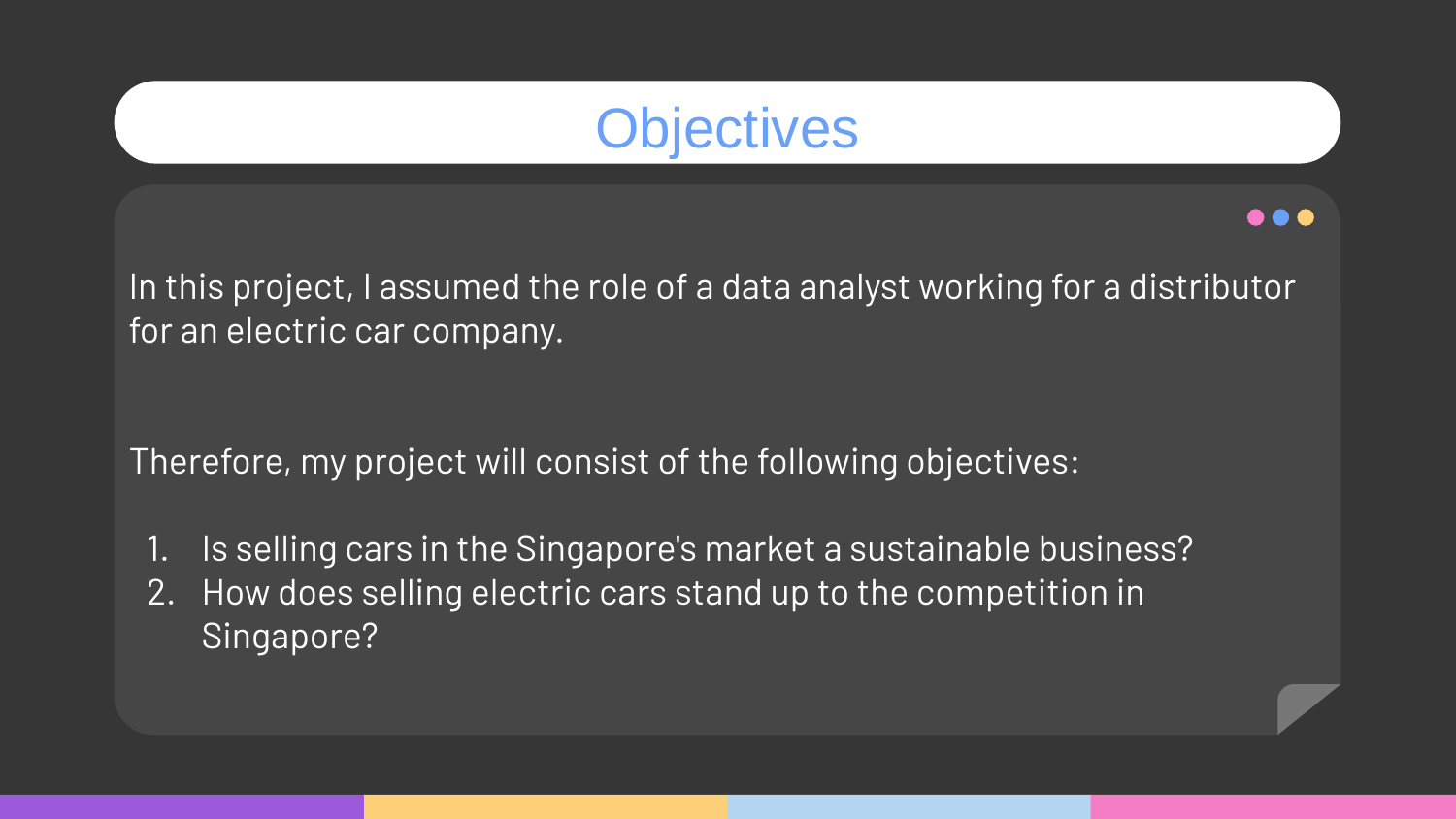

# Objectives
In this project, I assumed the role of a data analyst working for a distributor for an electric car company.

Therefore, my project will consist of the following objectives:

Is selling cars in the Singapore's market a sustainable business?
How does selling electric cars stand up to the competition in Singapore?